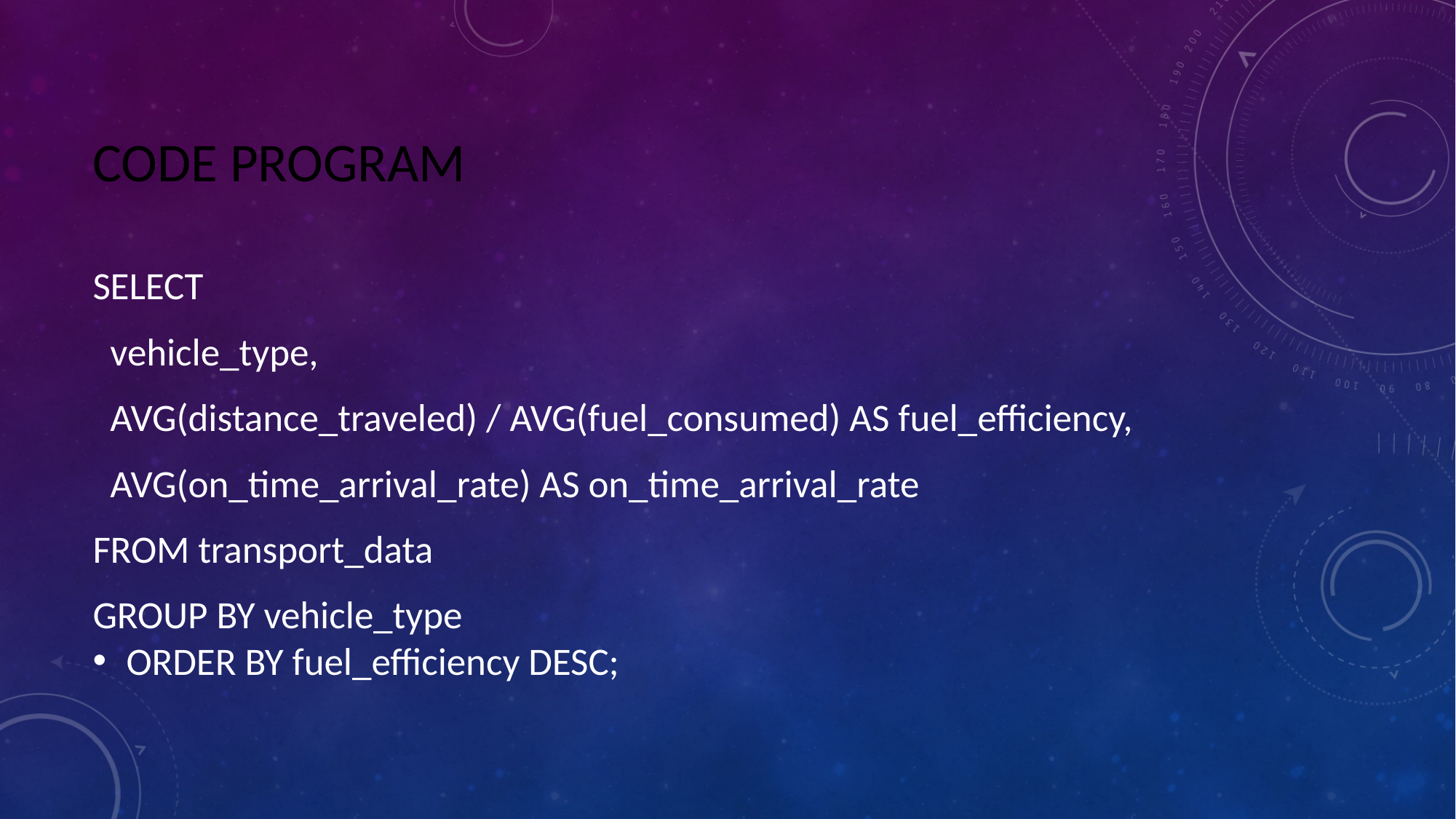

# Code program
SELECT
  vehicle_type,
  AVG(distance_traveled) / AVG(fuel_consumed) AS fuel_efficiency,
  AVG(on_time_arrival_rate) AS on_time_arrival_rate
FROM transport_data
GROUP BY vehicle_type
ORDER BY fuel_efficiency DESC;